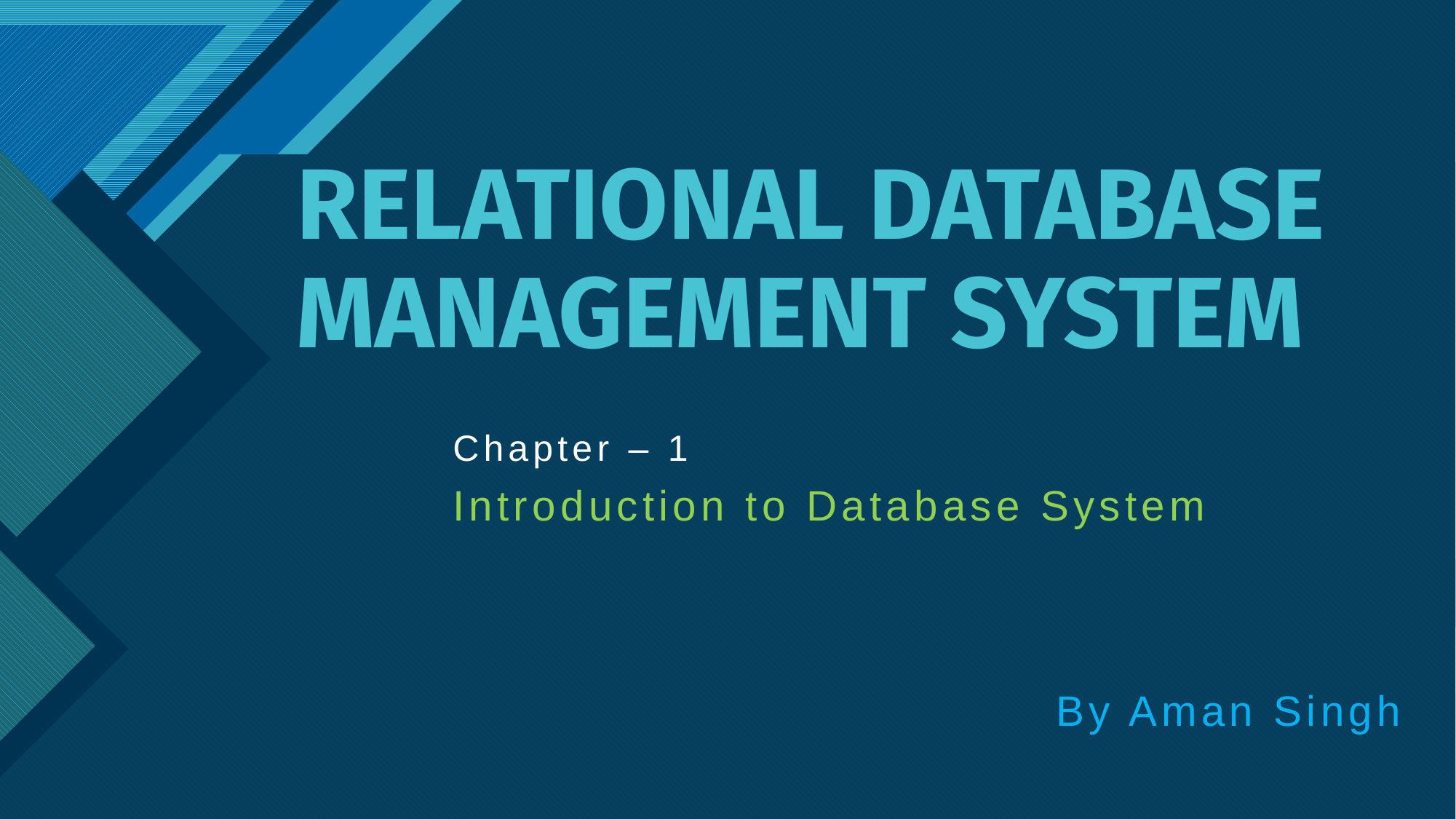

# RELATIONAL DATABASE MANAGEMENT SYSTEM
Chapter – 1
Introduction to Database System
By Aman Singh